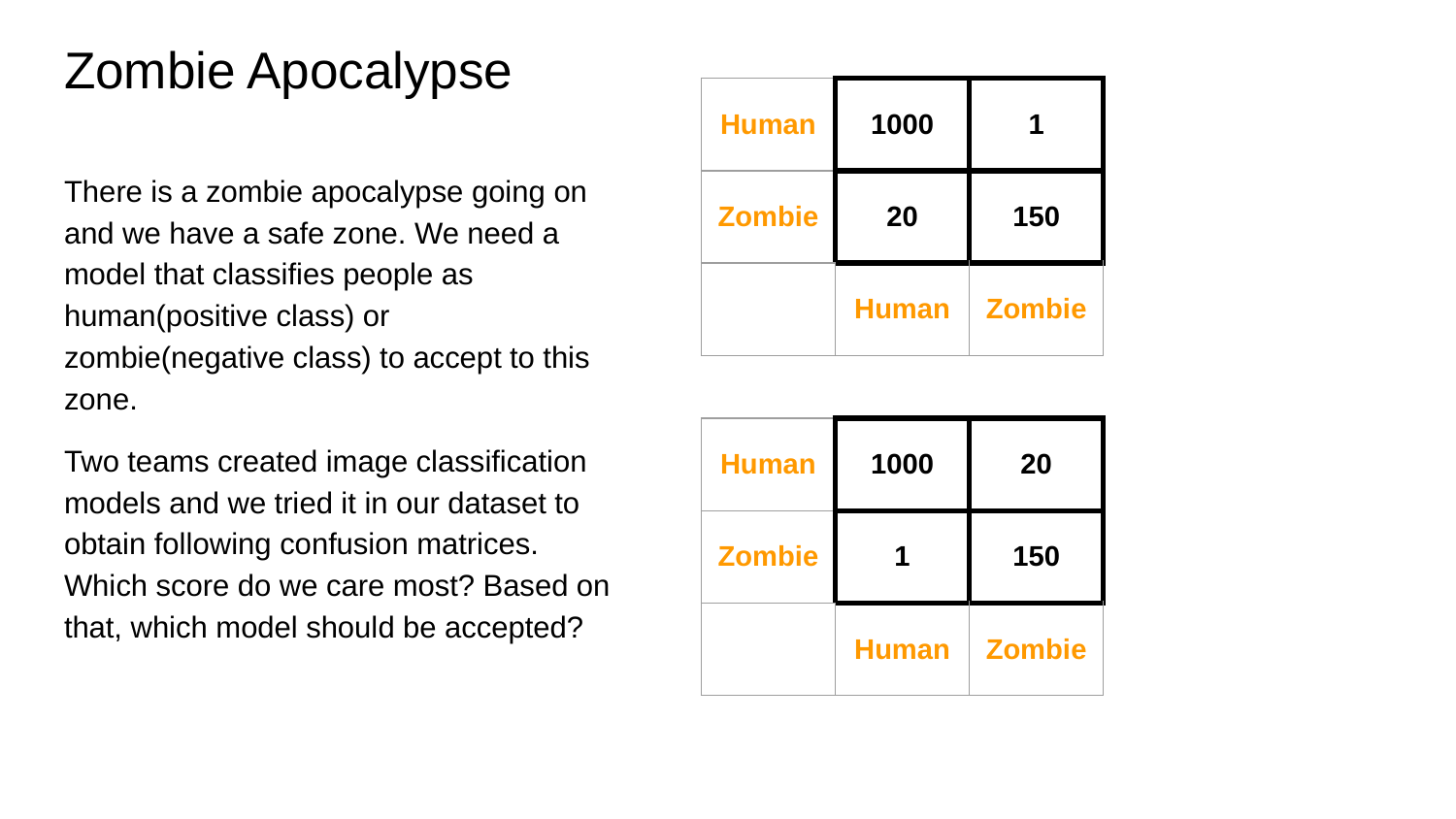

# Zombie Apocalypse
| Human | 1000 | 1 |
| --- | --- | --- |
| Zombie | 20 | 150 |
|  | Human | Zombie |
There is a zombie apocalypse going on and we have a safe zone. We need a model that classifies people as human(positive class) or zombie(negative class) to accept to this zone.
Two teams created image classification models and we tried it in our dataset to obtain following confusion matrices. Which score do we care most? Based on that, which model should be accepted?
| Human | 1000 | 20 |
| --- | --- | --- |
| Zombie | 1 | 150 |
|  | Human | Zombie |